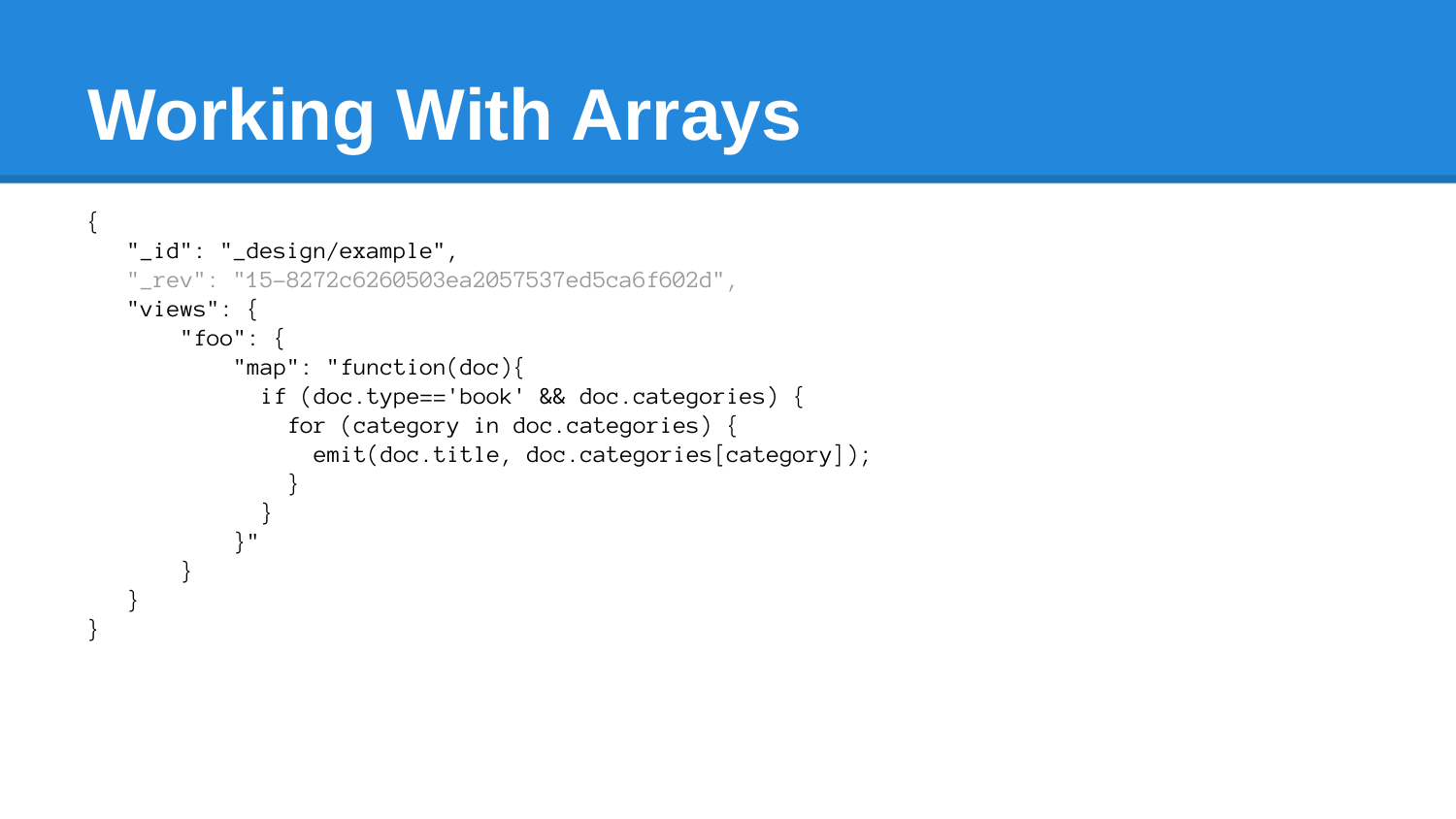

# Working With Arrays
{
   "_id": "_design/example",
   "_rev": "15-8272c6260503ea2057537ed5ca6f602d",
   "views": {
       "foo": {
           "map": "function(doc){
             if (doc.type=='book' && doc.categories) {
               for (category in doc.categories) {
                 emit(doc.title, doc.categories[category]);
               }
             }
           }"
       }
   }
}